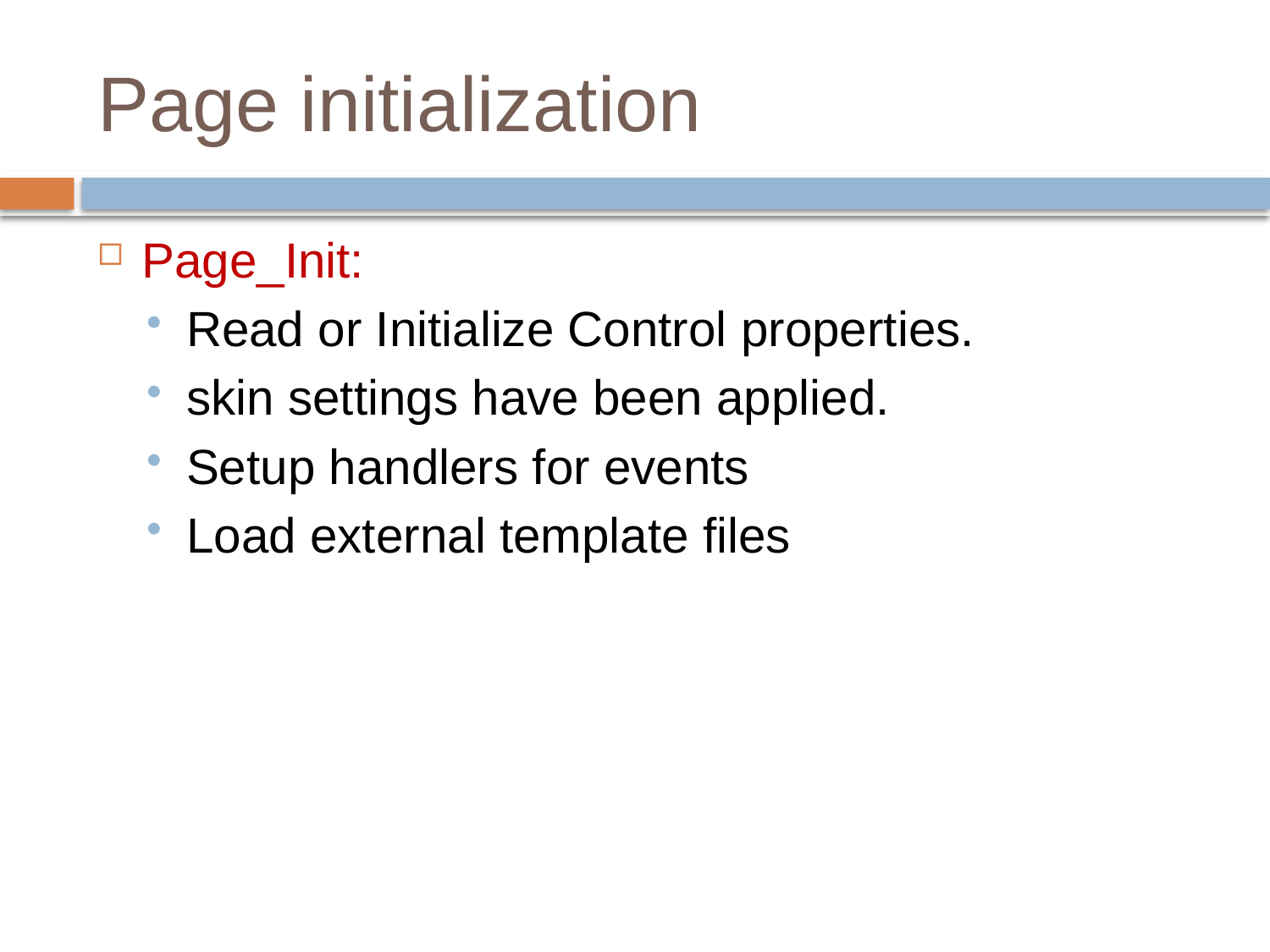

# Page initialization
Page_Init:
Read or Initialize Control properties.
skin settings have been applied.
Setup handlers for events
Load external template files